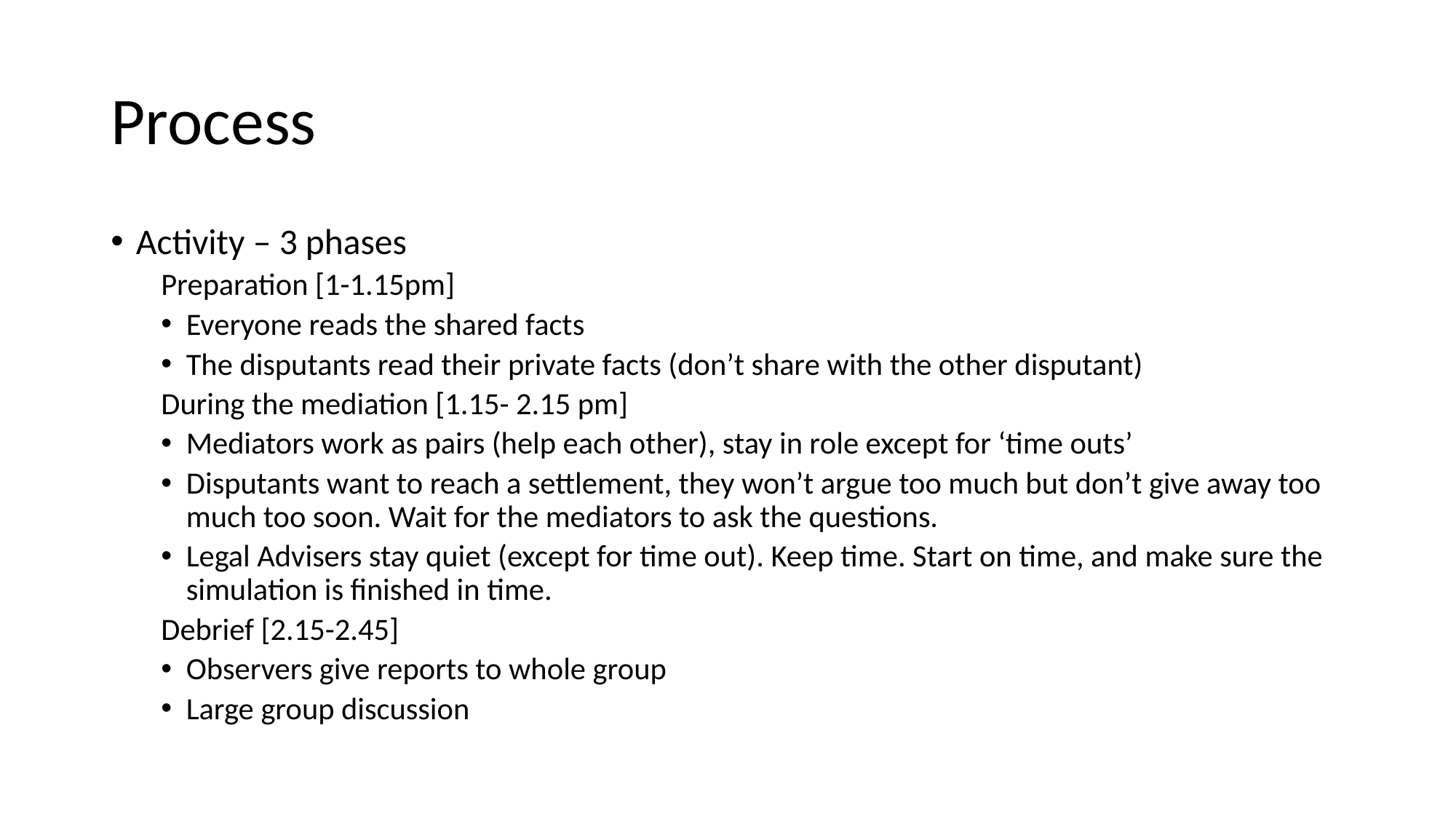

# Process
Activity – 3 phases
Preparation [1-1.15pm]
Everyone reads the shared facts
The disputants read their private facts (don’t share with the other disputant)
During the mediation [1.15- 2.15 pm]
Mediators work as pairs (help each other), stay in role except for ‘time outs’
Disputants want to reach a settlement, they won’t argue too much but don’t give away too much too soon. Wait for the mediators to ask the questions.
Legal Advisers stay quiet (except for time out). Keep time. Start on time, and make sure the simulation is finished in time.
Debrief [2.15-2.45]
Observers give reports to whole group
Large group discussion